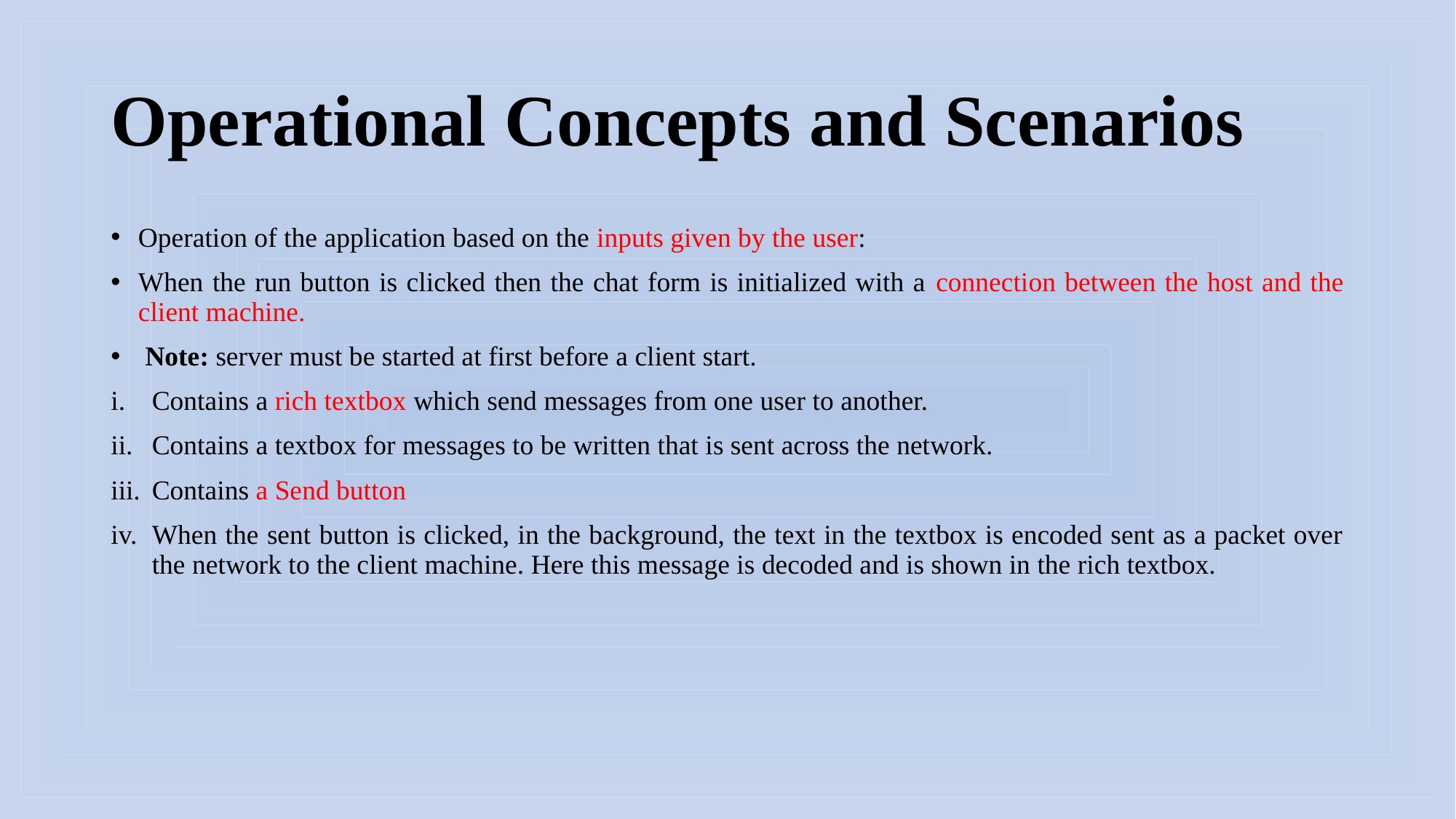

# Operational Concepts and Scenarios
Operation of the application based on the inputs given by the user:
When the run button is clicked then the chat form is initialized with a connection between the host and the client machine.
 Note: server must be started at first before a client start.
Contains a rich textbox which send messages from one user to another.
Contains a textbox for messages to be written that is sent across the network.
Contains a Send button
When the sent button is clicked, in the background, the text in the textbox is encoded sent as a packet over the network to the client machine. Here this message is decoded and is shown in the rich textbox.